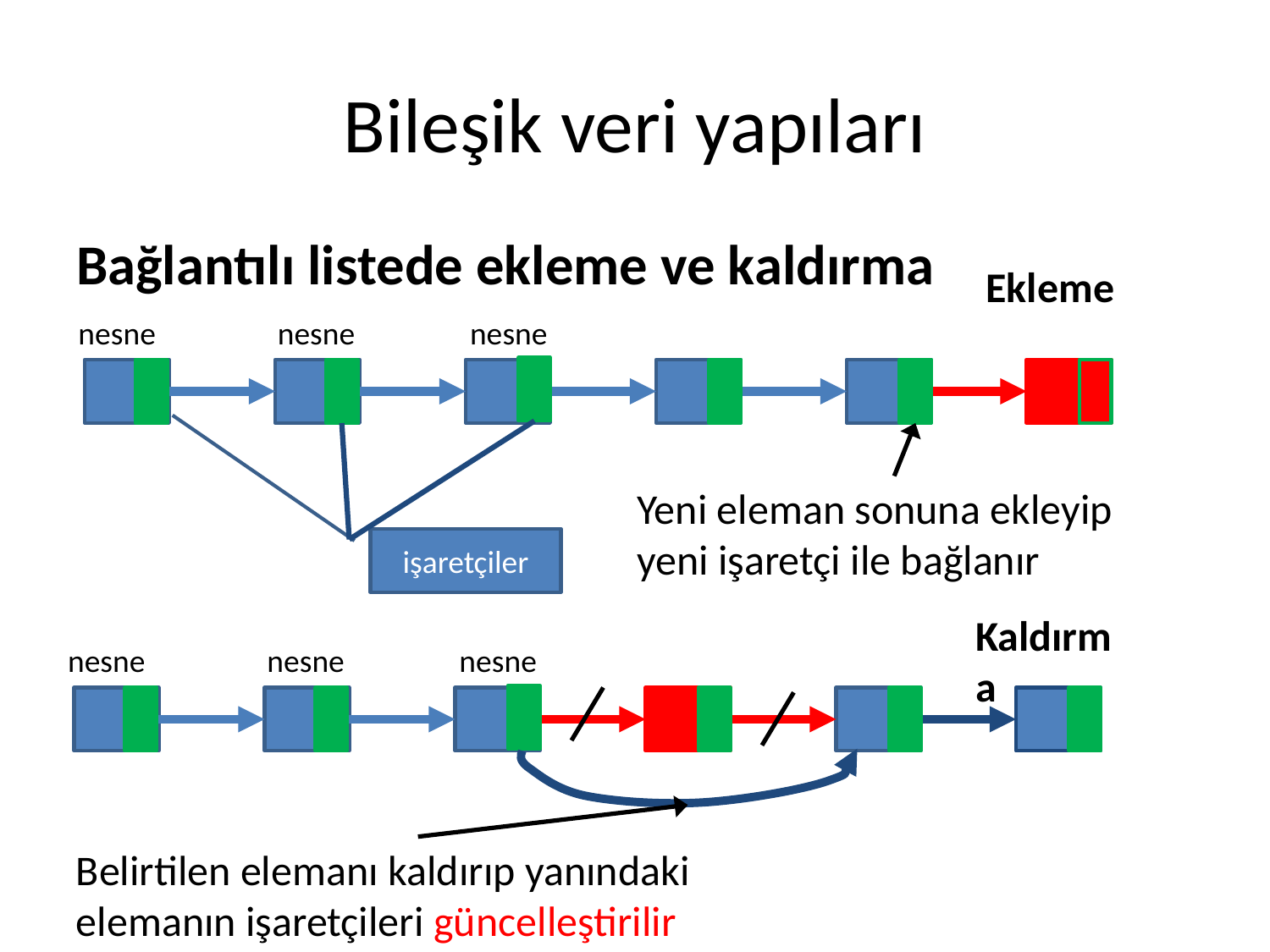

# Bileşik veri yapıları
Bağlantılı listede ekleme ve kaldırma
Ekleme
nesne
nesne
nesne

Yeni eleman sonuna ekleyip yeni işaretçi ile bağlanır
işaretçiler
Kaldırma
nesne
nesne
nesne

Belirtilen elemanı kaldırıp yanındaki elemanın işaretçileri güncelleştirilir